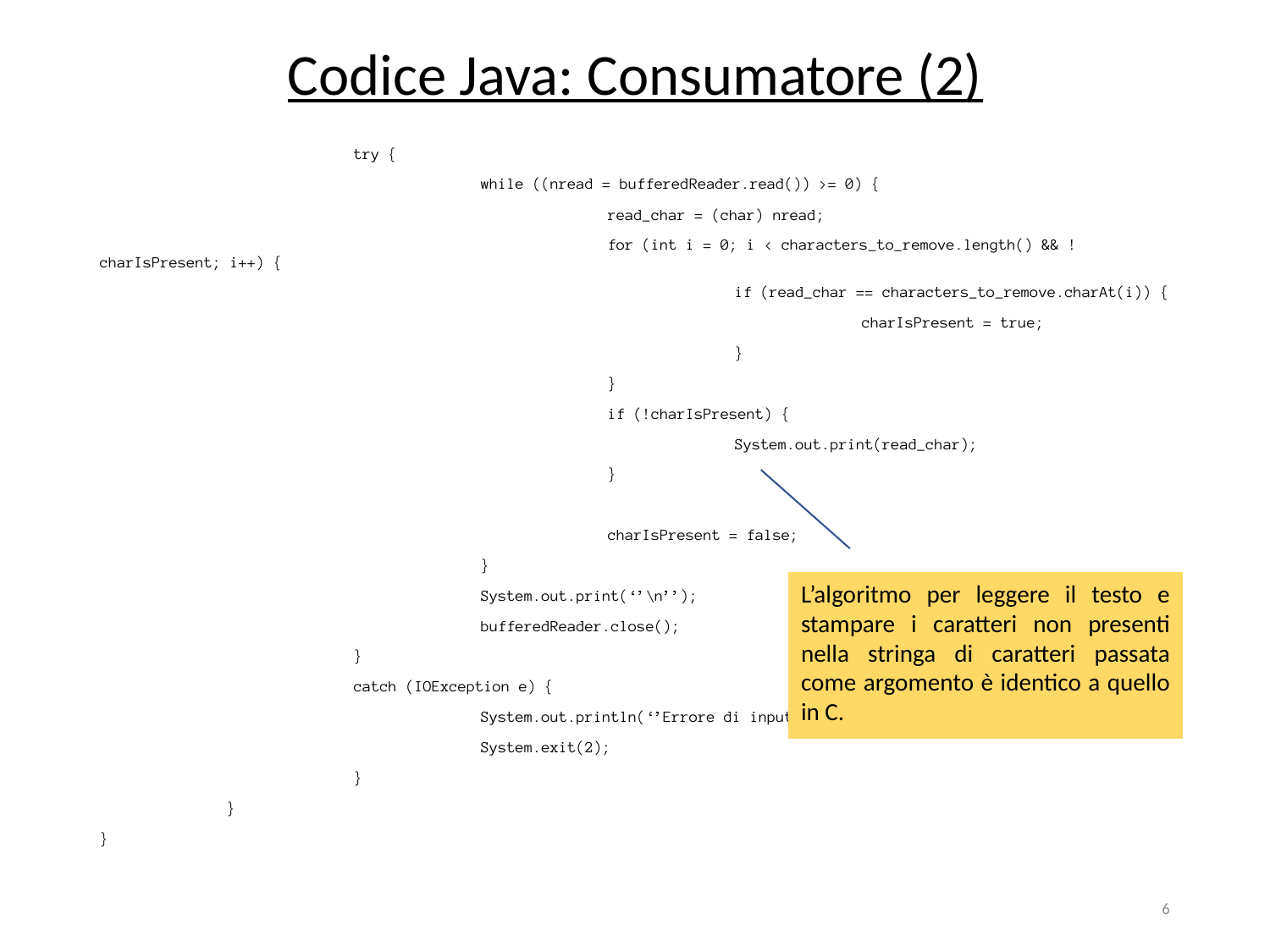

# Codice Java: Consumatore (2)
		try {
			while ((nread = bufferedReader.read()) >= 0) {
				read_char = (char) nread;
				for (int i = 0; i < characters_to_remove.length() && !charIsPresent; i++) {
					if (read_char == characters_to_remove.charAt(i)) {
						charIsPresent = true;
					}
				}
				if (!charIsPresent) {
					System.out.print(read_char);
				}

				charIsPresent = false;
			}
			System.out.print(‘’\n’’);
			bufferedReader.close();
		}
		catch (IOException e) {
			System.out.println(‘’Errore di input.’’);
			System.exit(2);
		}
	}
}
L’algoritmo per leggere il testo e stampare i caratteri non presenti nella stringa di caratteri passata come argomento è identico a quello in C.

6